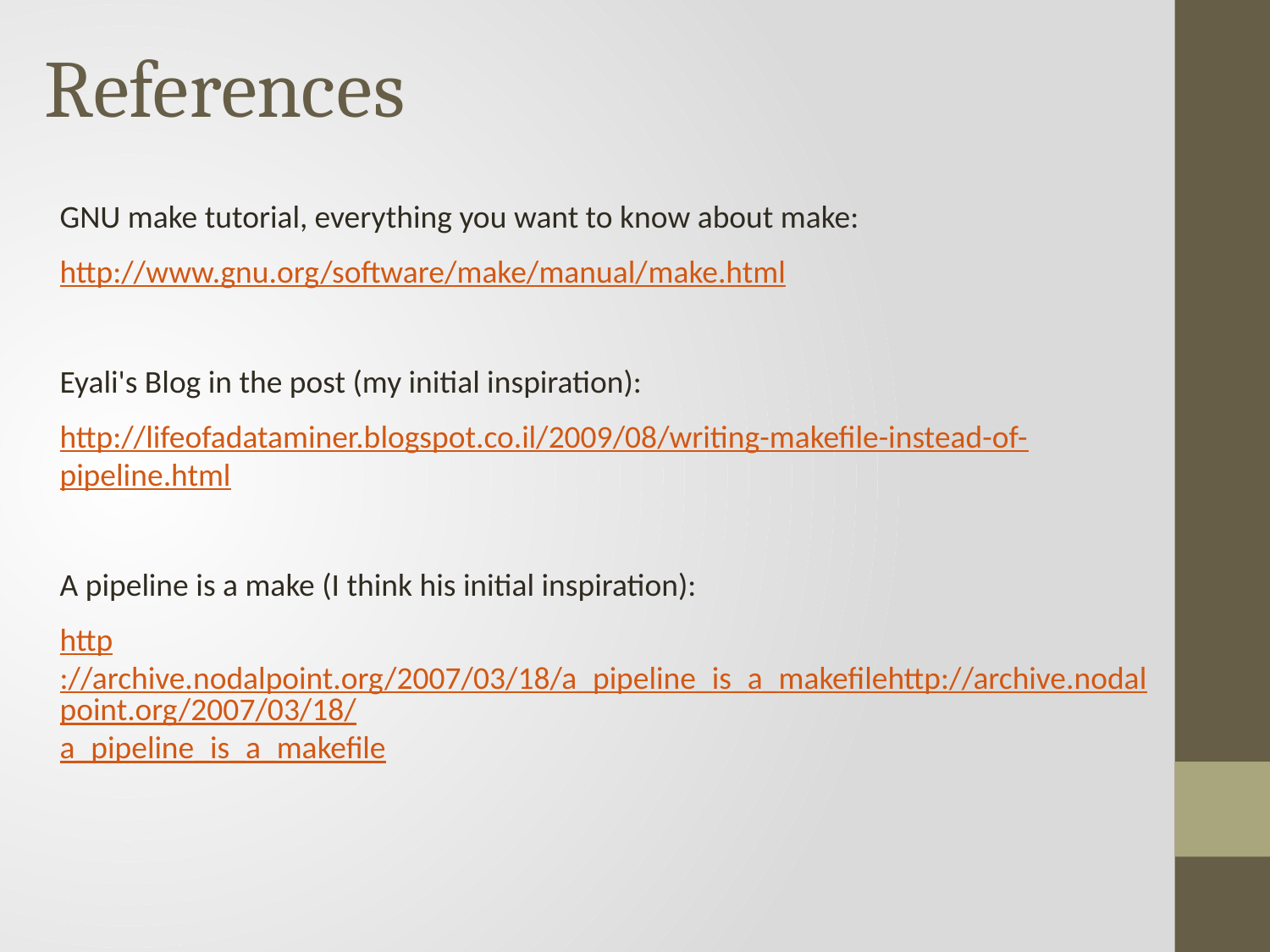

# References
GNU make tutorial, everything you want to know about make:
http://www.gnu.org/software/make/manual/make.html

Eyali's Blog in the post (my initial inspiration):
http://lifeofadataminer.blogspot.co.il/2009/08/writing-makefile-instead-of-pipeline.html

A pipeline is a make (I think his initial inspiration):
http://archive.nodalpoint.org/2007/03/18/a_pipeline_is_a_makefilehttp://archive.nodalpoint.org/2007/03/18/a_pipeline_is_a_makefile